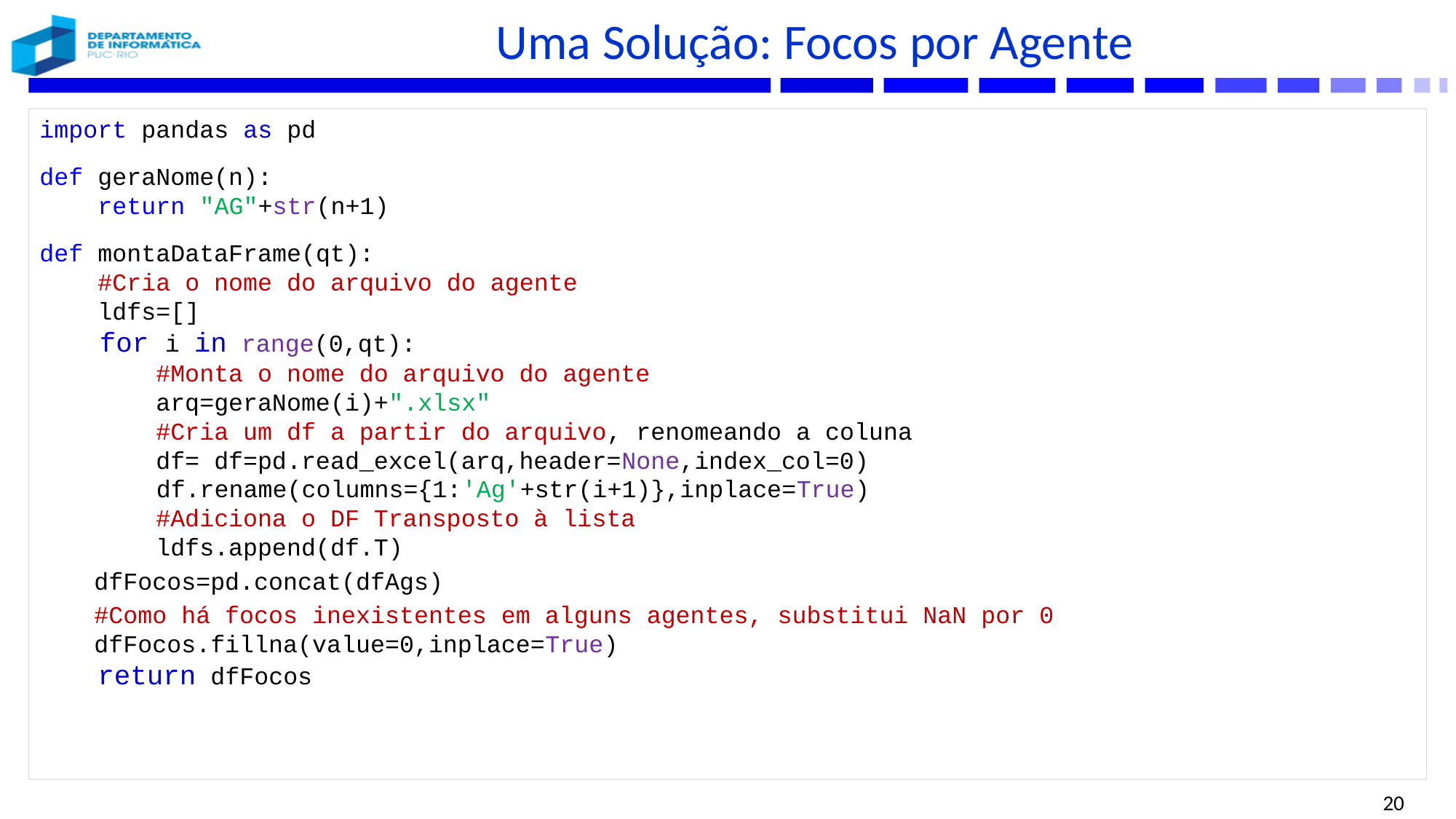

# Uma Solução: Focos por Agente
import pandas as pd
def geraNome(n):
    return "AG"+str(n+1)
def montaDataFrame(qt):
    #Cria o nome do arquivo do agente
    ldfs=[]
    for i in range(0,qt):
        #Monta o nome do arquivo do agente
        arq=geraNome(i)+".xlsx"
        #Cria um df a partir do arquivo, renomeando a coluna
        df= df=pd.read_excel(arq,header=None,index_col=0)
df.rename(columns={1:'Ag'+str(i+1)},inplace=True)
        #Adiciona o DF Transposto à lista
        ldfs.append(df.T)
	dfFocos=pd.concat(dfAgs)
	#Como há focos inexistentes em alguns agentes, substitui NaN por 0    dfFocos.fillna(value=0,inplace=True)
    return dfFocos
20